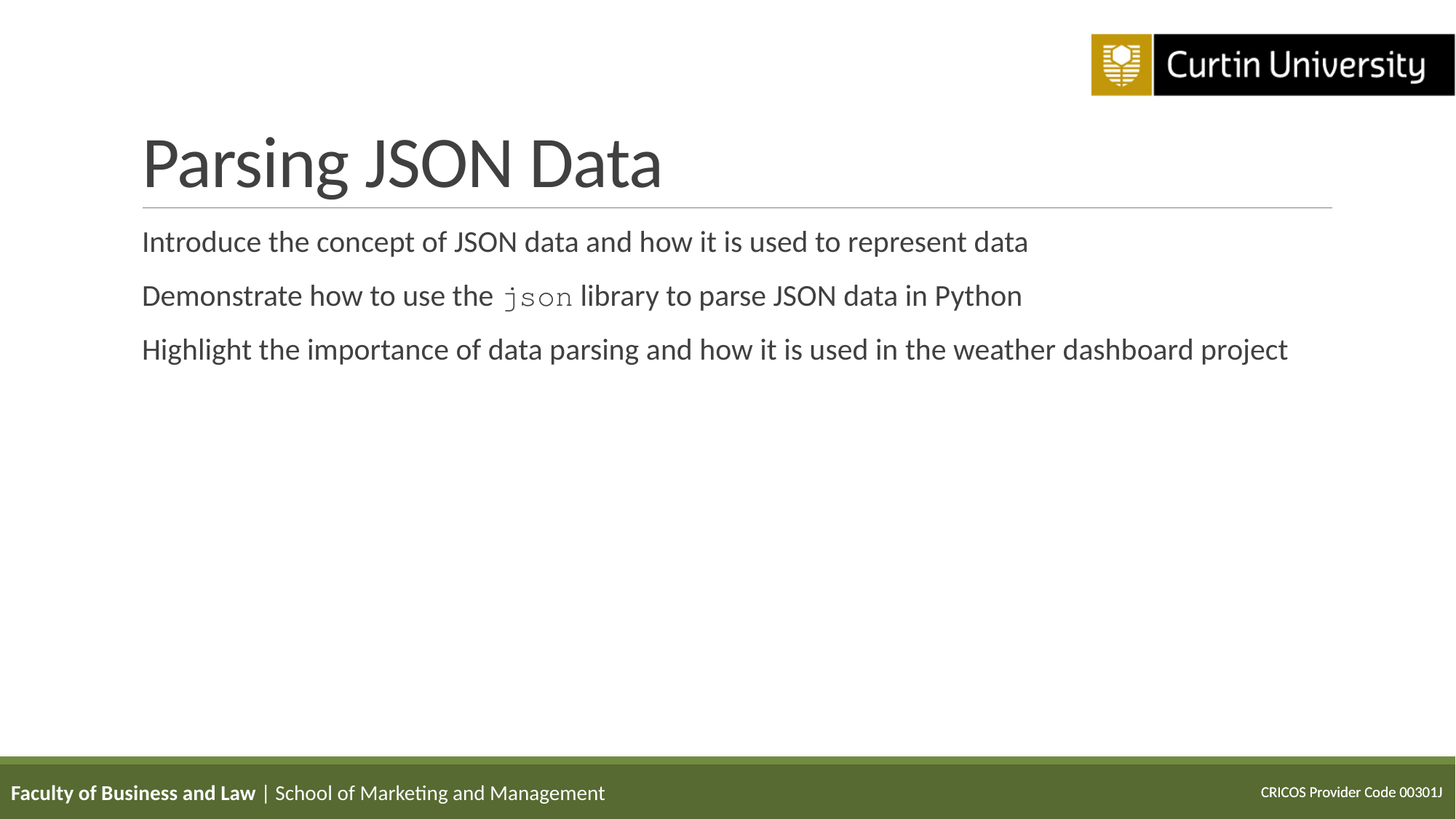

# Parsing JSON Data
Introduce the concept of JSON data and how it is used to represent data
Demonstrate how to use the json library to parse JSON data in Python
Highlight the importance of data parsing and how it is used in the weather dashboard project
Faculty of Business and Law | School of Marketing and Management